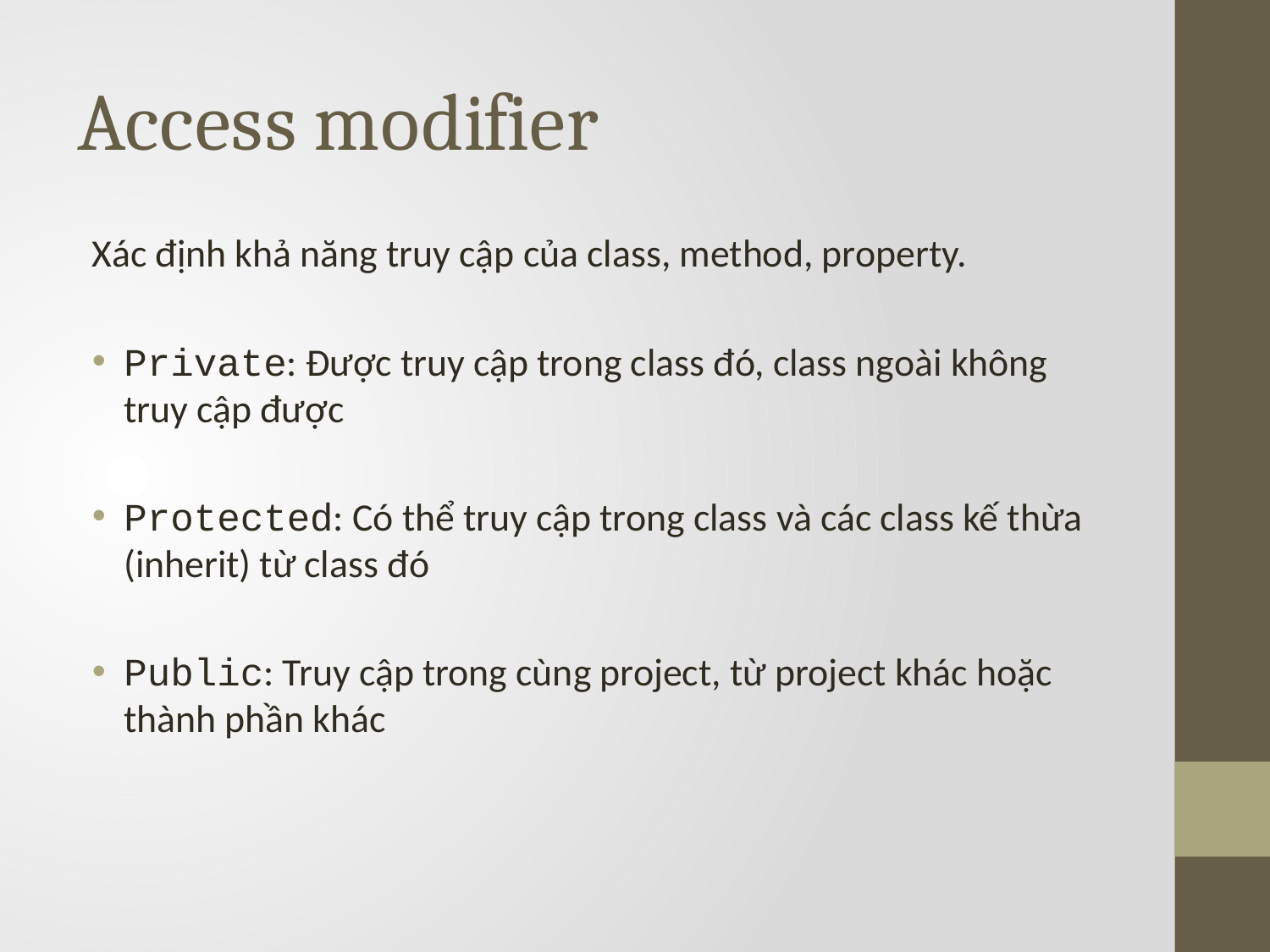

# Access modifier
Xác định khả năng truy cập của class, method, property.

Private: Được truy cập trong class đó, class ngoài không truy cập được

Protected: Có thể truy cập trong class và các class kế thừa (inherit) từ class đó

Public: Truy cập trong cùng project, từ project khác hoặc thành phần khác